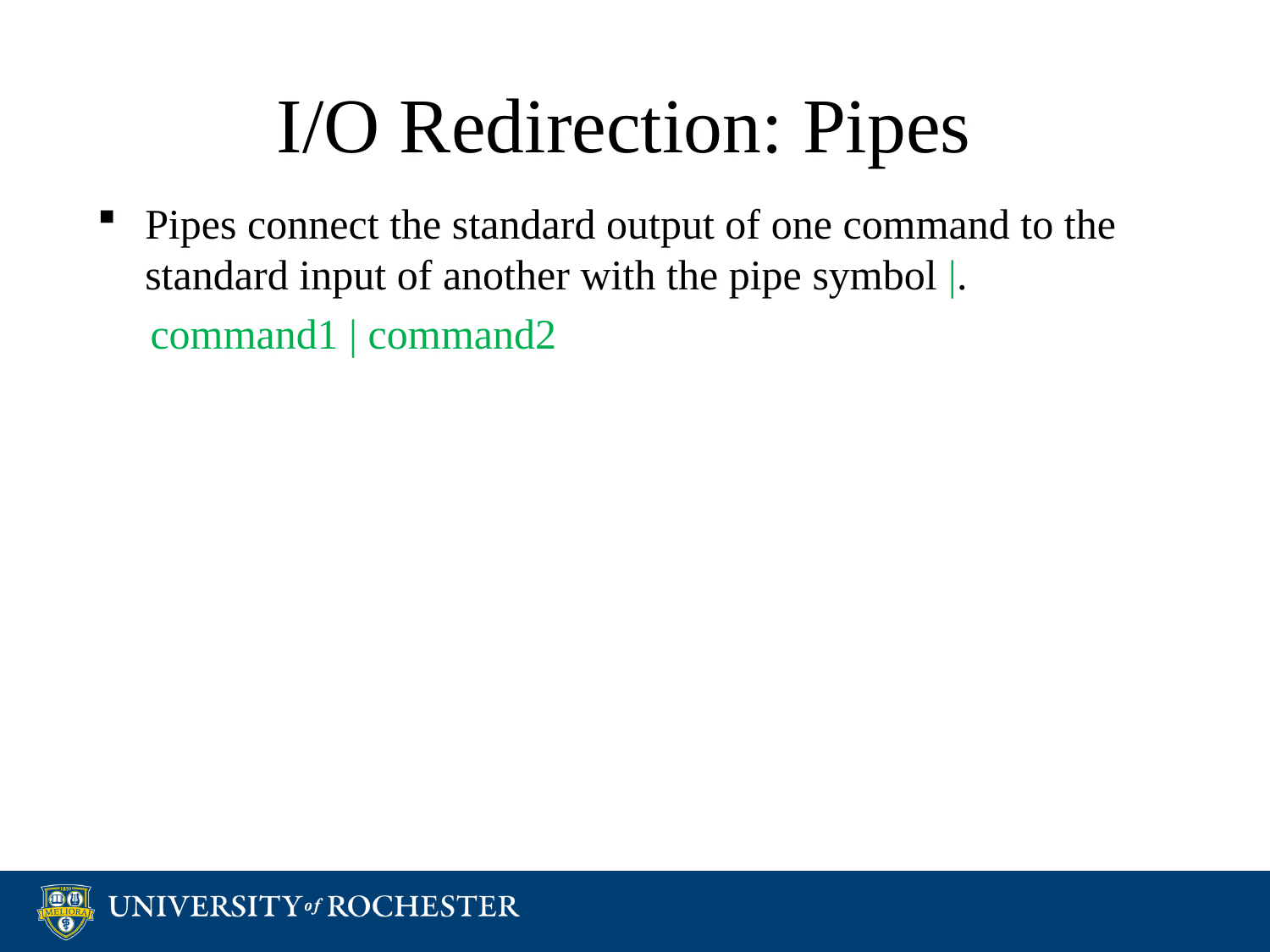

# I/O Redirection: Pipes
Pipes connect the standard output of one command to the standard input of another with the pipe symbol |.
     command1 | command2